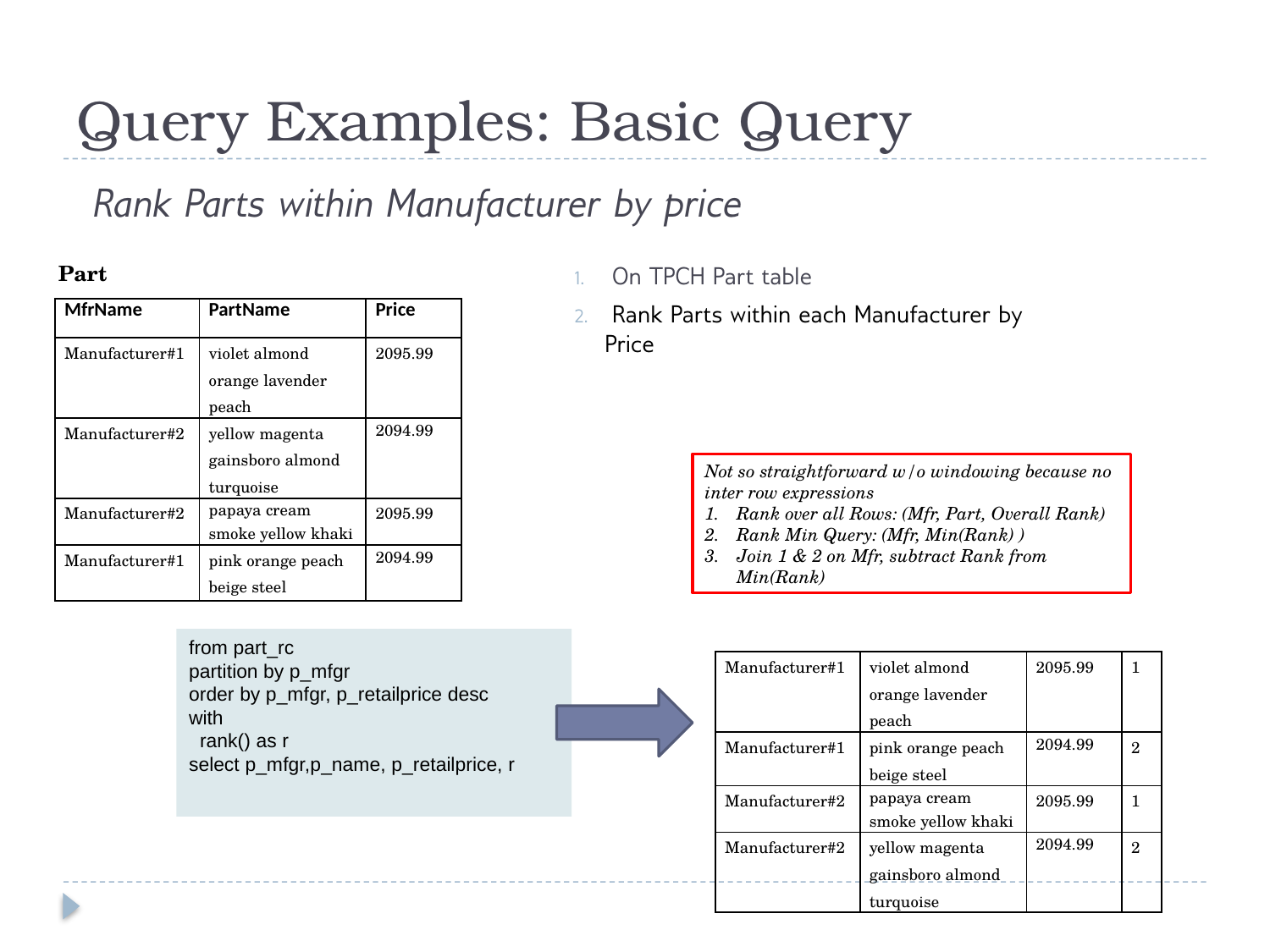

# Query Examples: Basic Query
Rank Parts within Manufacturer by price

Part
 On TPCH Part table
 Rank Parts within each Manufacturer by Price
| MfrName | PartName | Price |
| --- | --- | --- |
| Manufacturer#1 | violet almond orange lavender peach | 2095.99 |
| Manufacturer#2 | yellow magenta gainsboro almond turquoise | 2094.99 |
| Manufacturer#2 | papaya cream smoke yellow khaki | 2095.99 |
| Manufacturer#1 | pink orange peach beige steel | 2094.99 |

Not so straightforward w/o windowing because no inter row expressions
Rank over all Rows: (Mfr, Part, Overall Rank)
Rank Min Query: (Mfr, Min(Rank) )
Join 1 & 2 on Mfr, subtract Rank from Min(Rank)
from part_rc
partition by p_mfgr
order by p_mfgr, p_retailprice desc
with
  rank() as r
select p_mfgr,p_name, p_retailprice, r
| Manufacturer#1 | violet almond orange lavender peach | 2095.99 | 1 |
| --- | --- | --- | --- |
| Manufacturer#1 | pink orange peach beige steel | 2094.99 | 2 |
| Manufacturer#2 | papaya cream smoke yellow khaki | 2095.99 | 1 |
| Manufacturer#2 | yellow magenta gainsboro almond turquoise | 2094.99 | 2 |